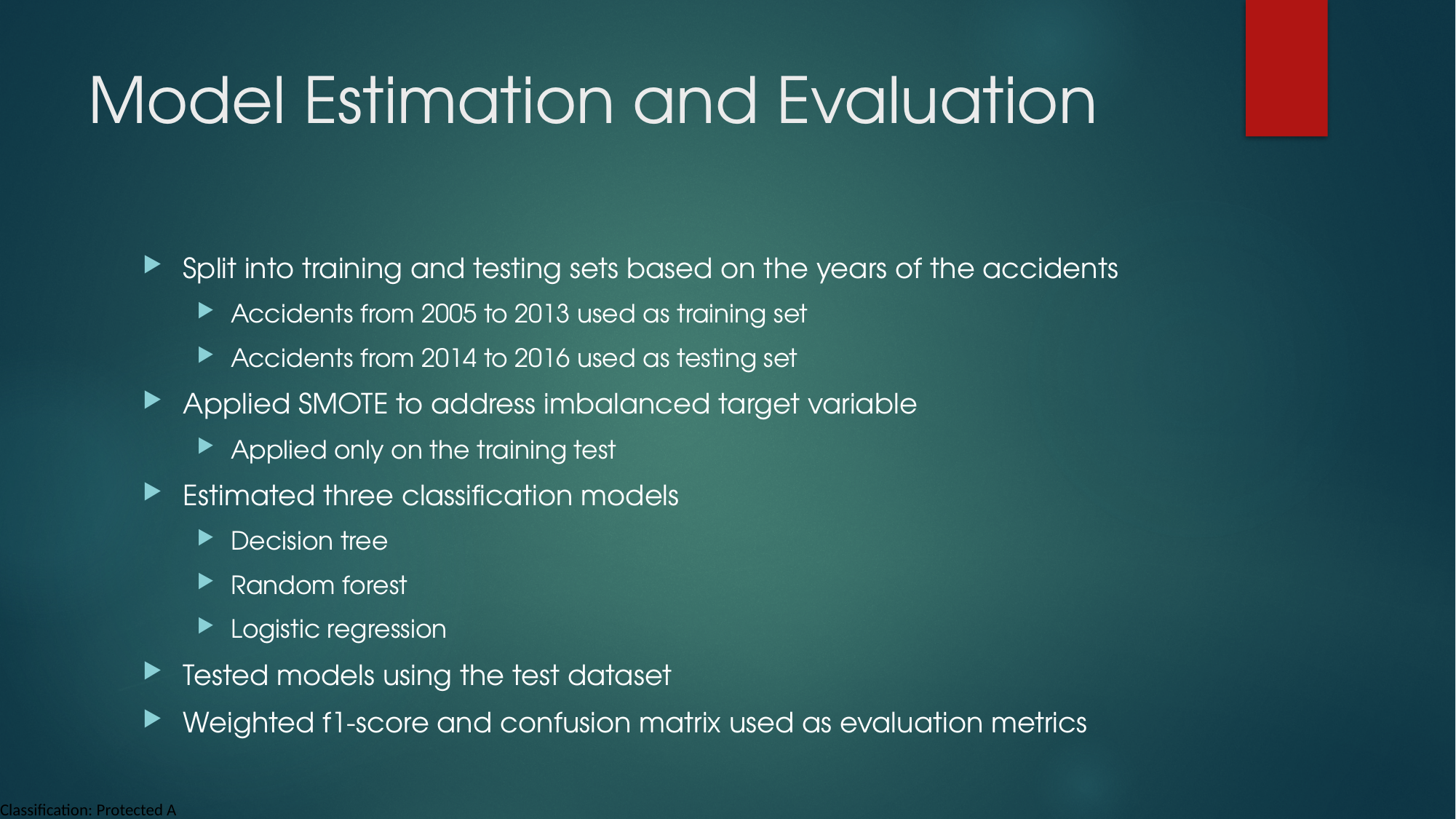

# Model Estimation and Evaluation
Split into training and testing sets based on the years of the accidents
Accidents from 2005 to 2013 used as training set
Accidents from 2014 to 2016 used as testing set
Applied SMOTE to address imbalanced target variable
Applied only on the training test
Estimated three classification models
Decision tree
Random forest
Logistic regression
Tested models using the test dataset
Weighted f1-score and confusion matrix used as evaluation metrics